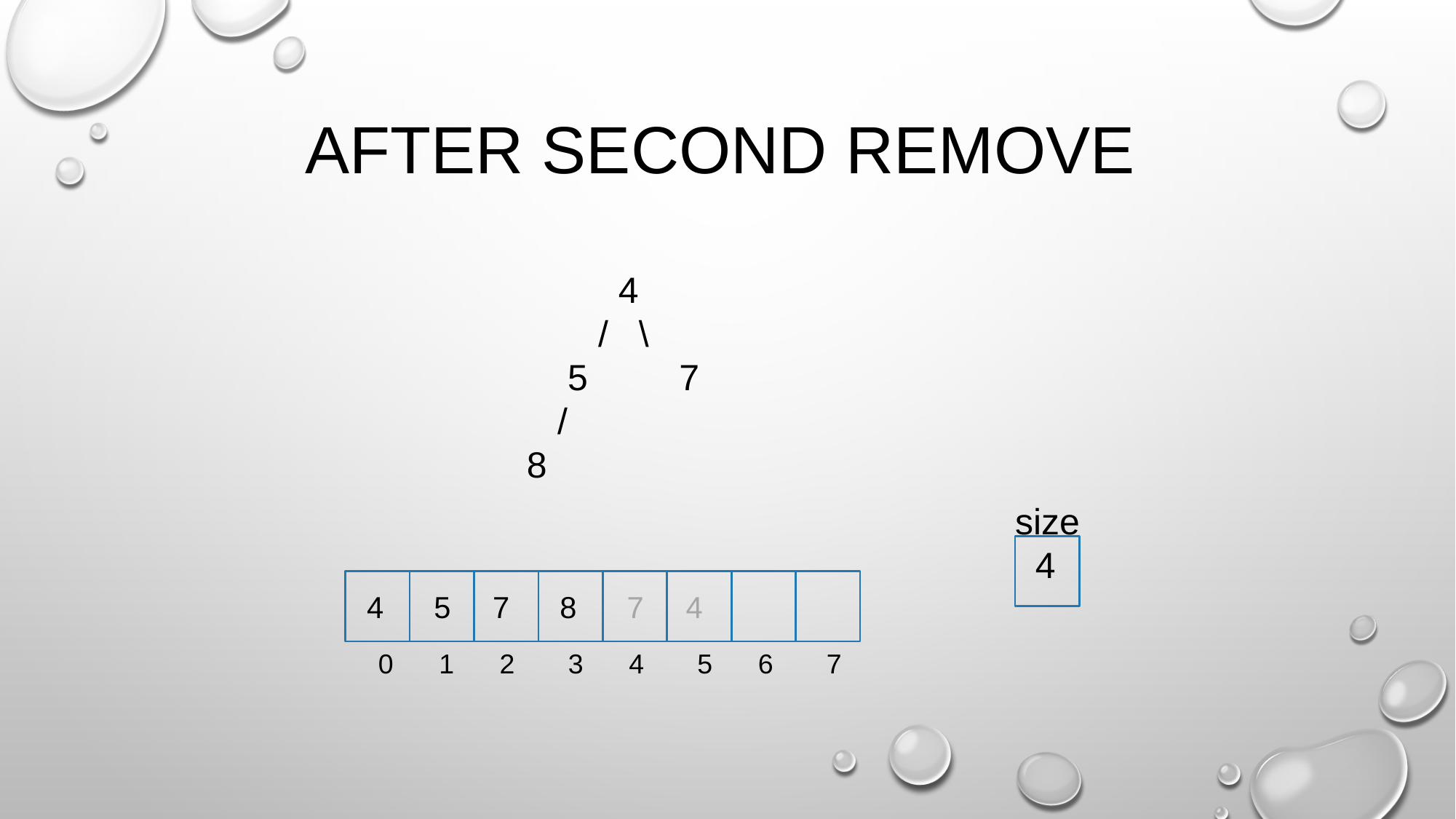

# After second remove
               4
             /   \
          5         7
         /
      8
size
  4

4      5     7      8      7     4
0      1      2       3      4       5      6       7